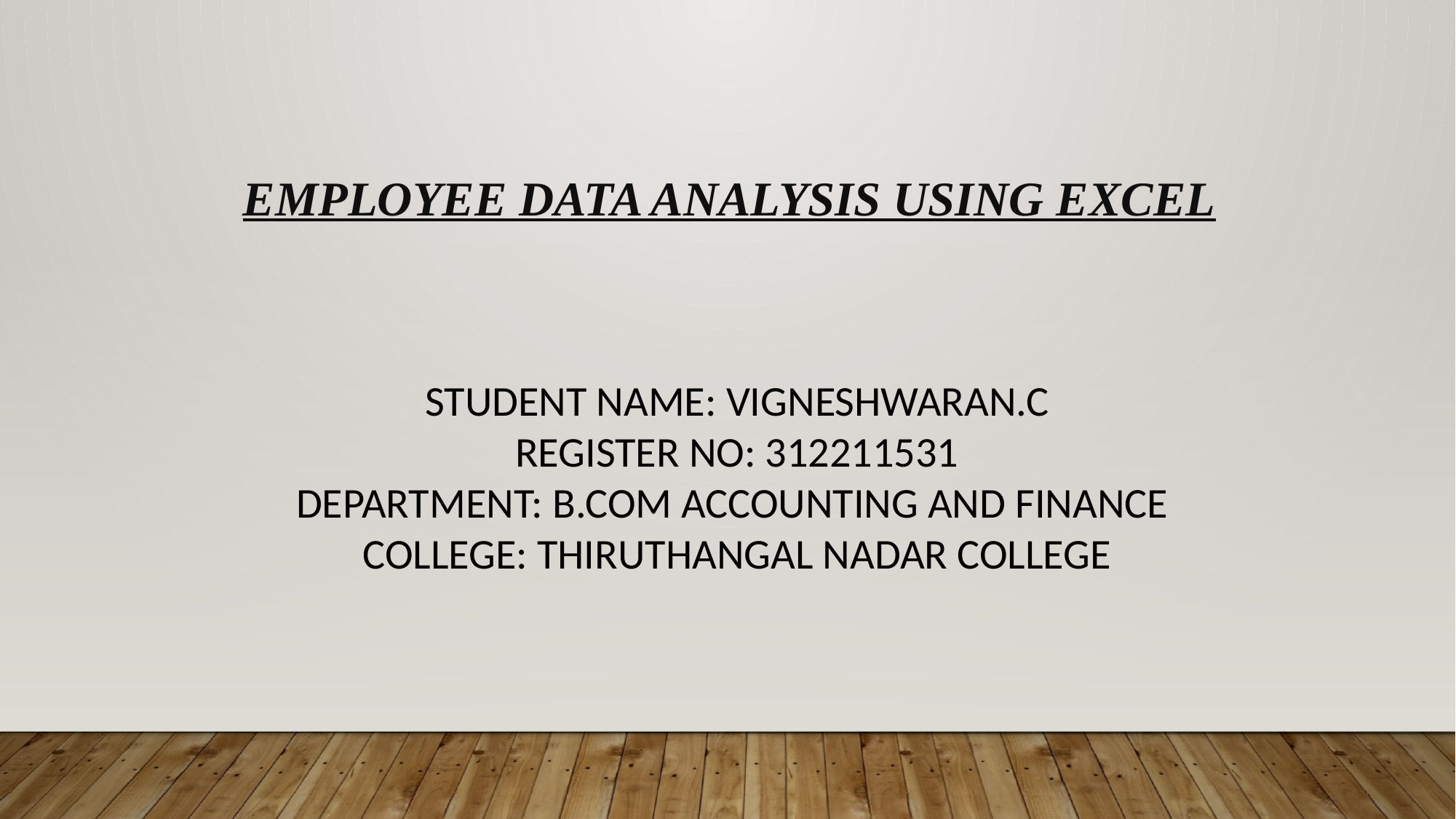

# Employee Data Analysis using Excel
STUDENT NAME: VIGNESHWARAN.C
REGISTER NO: 312211531
DEPARTMENT: B.COM ACCOUNTING AND FINANCE
COLLEGE: THIRUTHANGAL NADAR COLLEGE